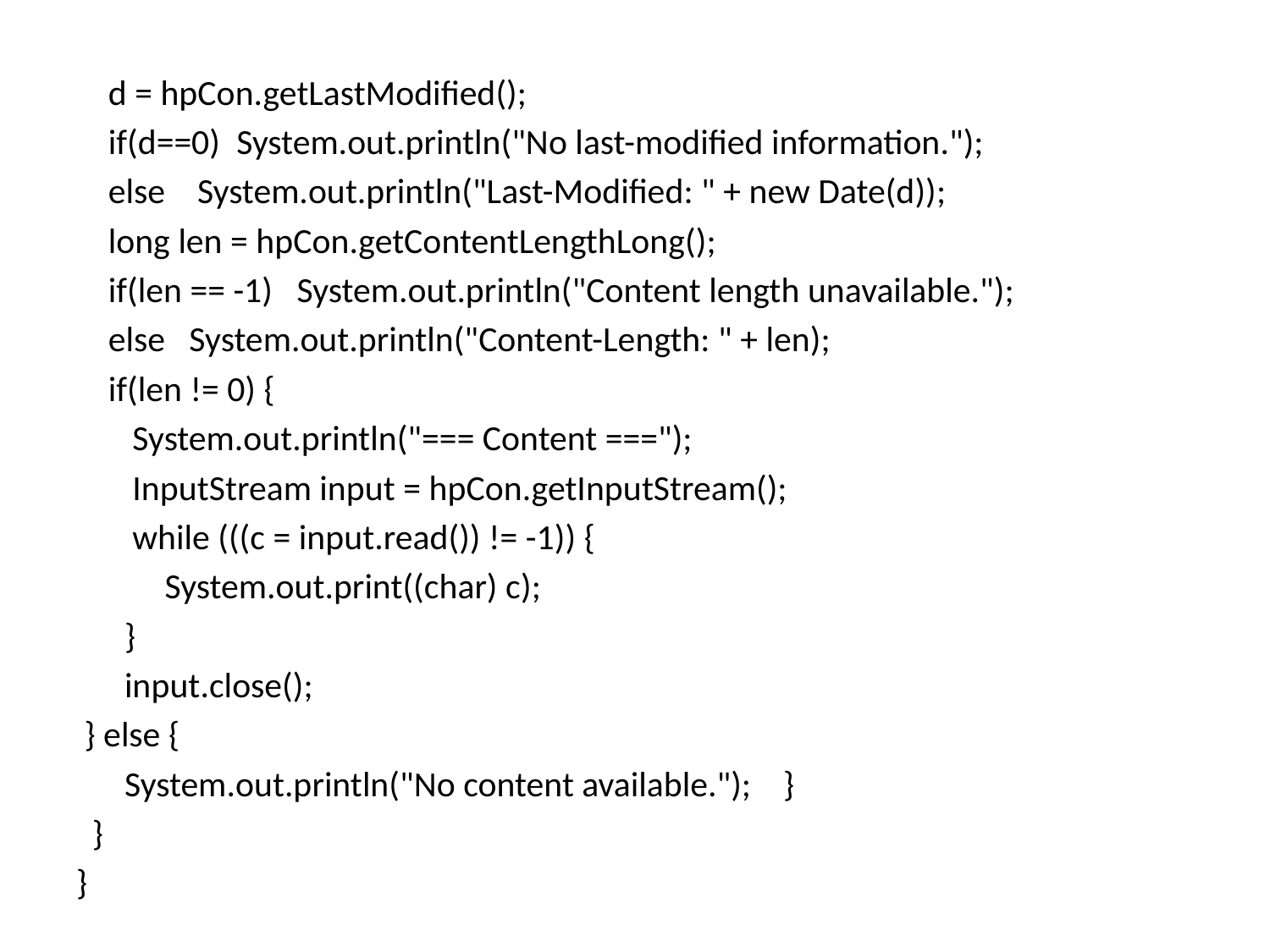

d = hpCon.getLastModified();
    if(d==0)  System.out.println("No last-modified information.");
    else    System.out.println("Last-Modified: " + new Date(d));
    long len = hpCon.getContentLengthLong();
    if(len == -1)   System.out.println("Content length unavailable.");
    else   System.out.println("Content-Length: " + len);
    if(len != 0) {
       System.out.println("=== Content ===");
       InputStream input = hpCon.getInputStream();
       while (((c = input.read()) != -1)) {
           System.out.print((char) c);
      }
      input.close();
 } else {
      System.out.println("No content available.");    }
  }
}